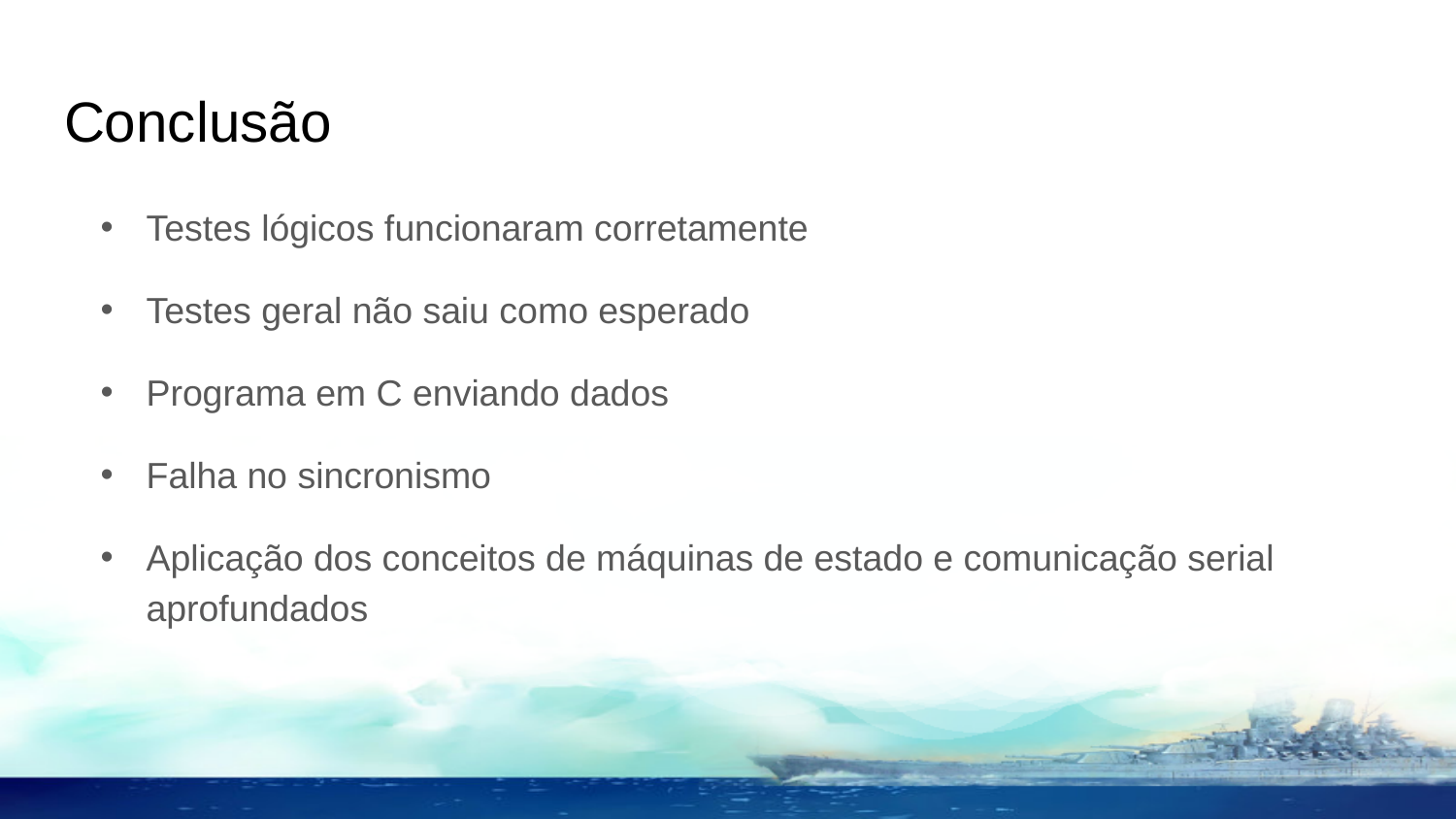

# Conclusão
Testes lógicos funcionaram corretamente
Testes geral não saiu como esperado
Programa em C enviando dados
Falha no sincronismo
Aplicação dos conceitos de máquinas de estado e comunicação serial aprofundados